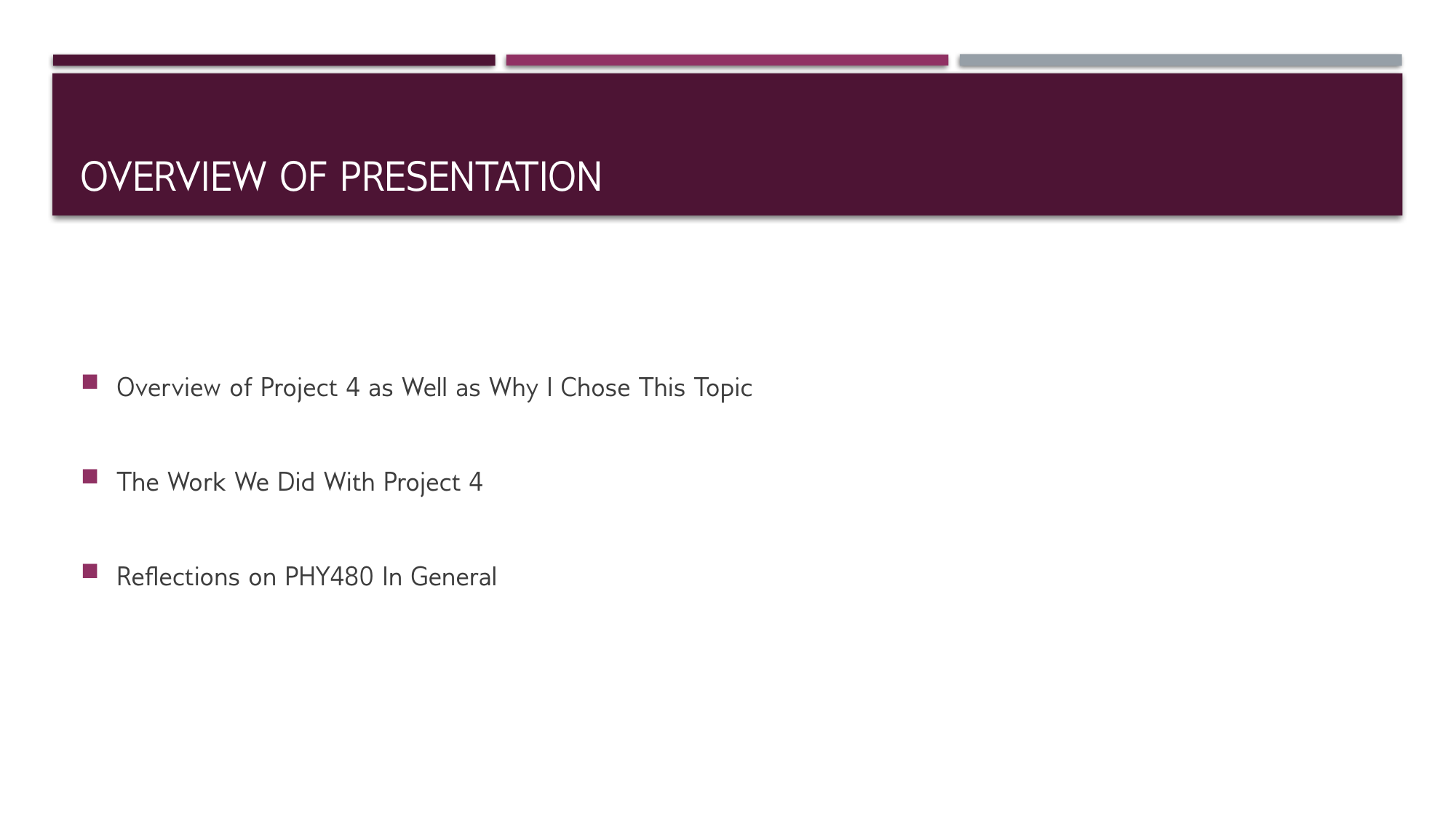

# Overview of presentation
Overview of Project 4 as Well as Why I Chose This Topic

The Work We Did With Project 4

Reflections on PHY480 In General